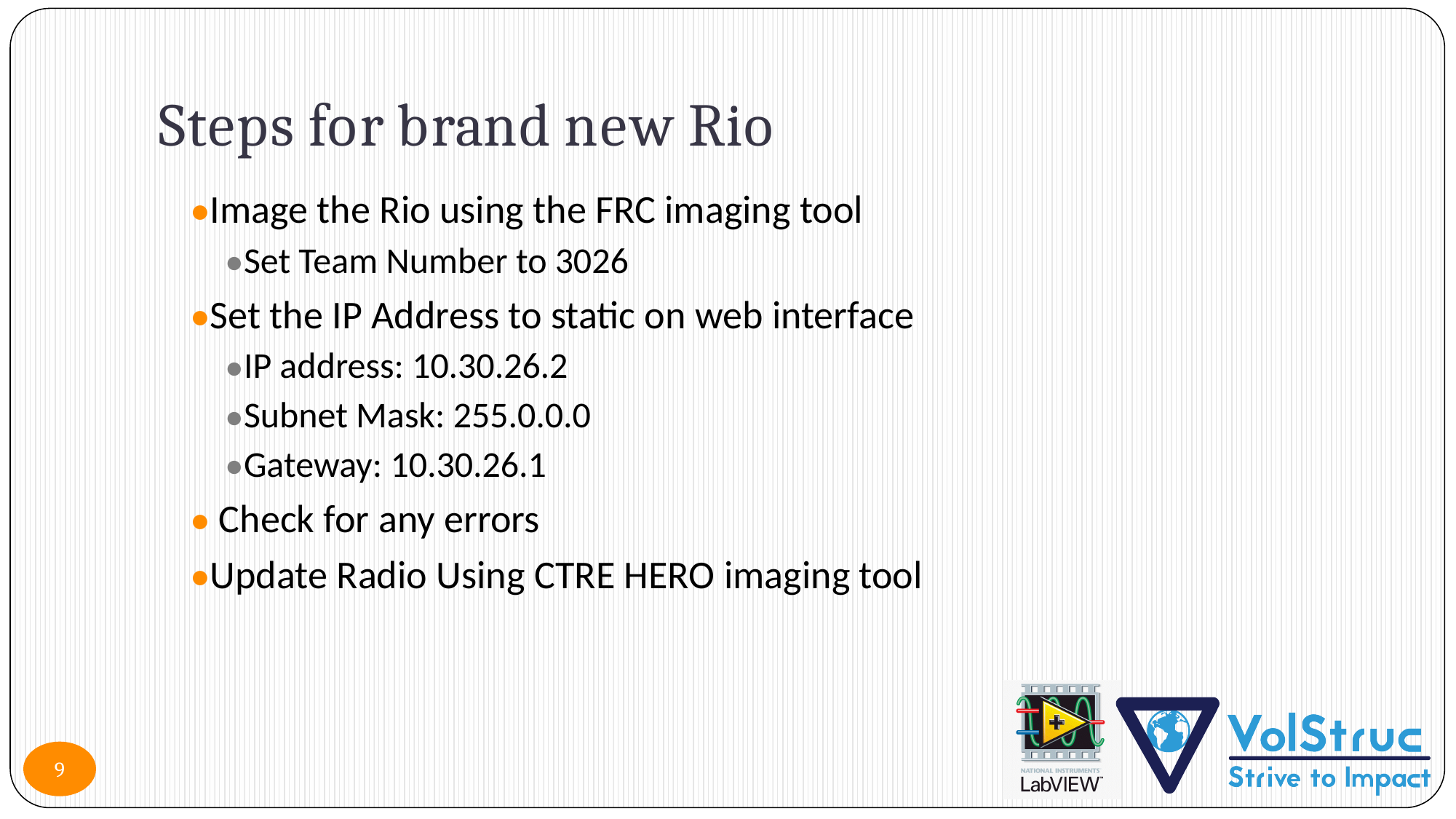

# Steps for brand new Rio
Image the Rio using the FRC imaging tool
Set Team Number to 3026
Set the IP Address to static on web interface
IP address: 10.30.26.2
Subnet Mask: 255.0.0.0
Gateway: 10.30.26.1
 Check for any errors
Update Radio Using CTRE HERO imaging tool

9